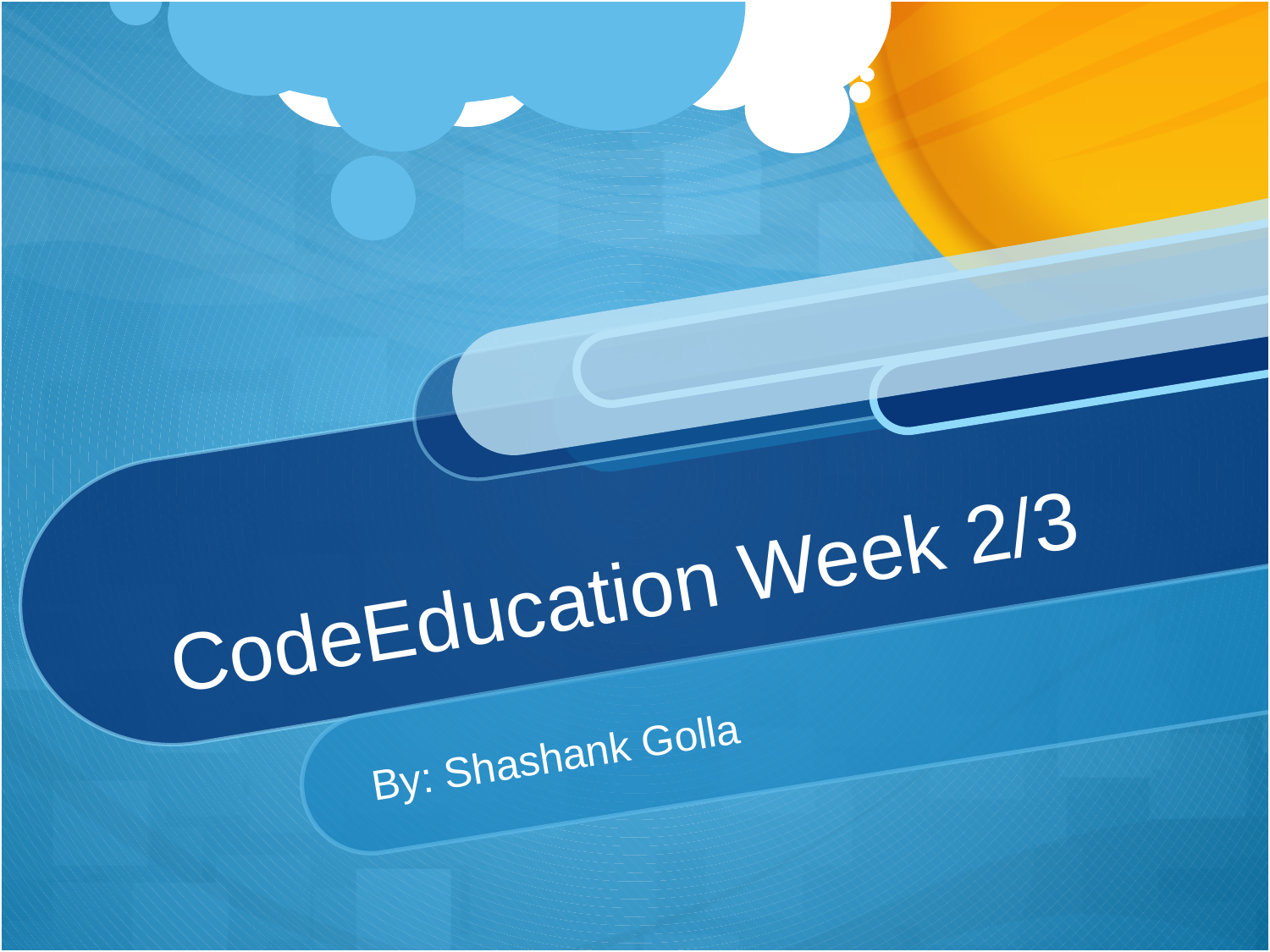

# CodeEducation Week 2/3
By: Shashank Golla